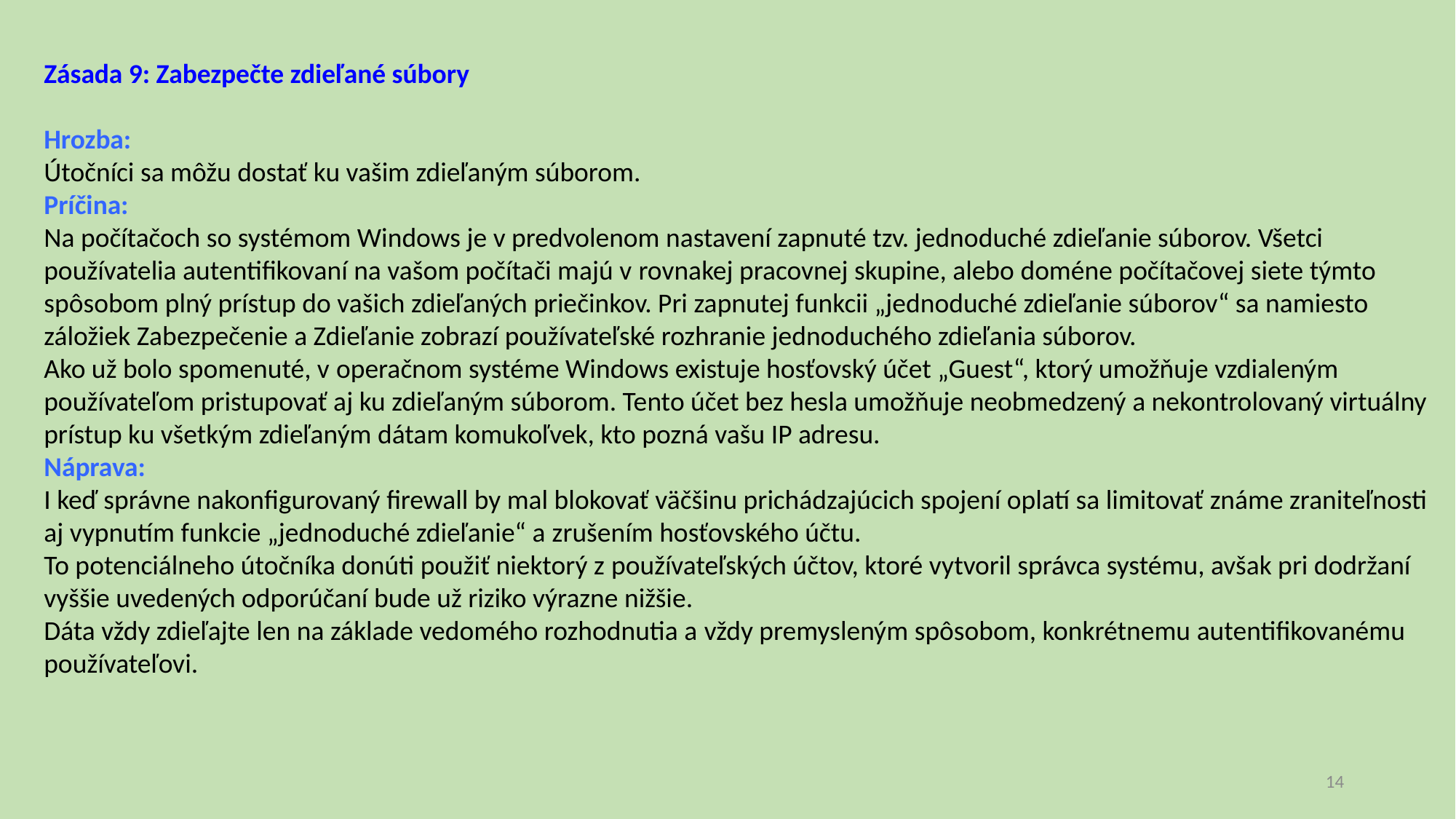

Zásada 9: Zabezpečte zdieľané súbory

Hrozba:
Útočníci sa môžu dostať ku vašim zdieľaným súborom.
Príčina:
Na počítačoch so systémom Windows je v predvolenom nastavení zapnuté tzv. jednoduché zdieľanie súborov. Všetci používatelia autentifikovaní na vašom počítači majú v rovnakej pracovnej skupine, alebo doméne počítačovej siete týmto spôsobom plný prístup do vašich zdieľaných priečinkov. Pri zapnutej funkcii „jednoduché zdieľanie súborov“ sa namiesto záložiek Zabezpečenie a Zdieľanie zobrazí používateľské rozhranie jednoduchého zdieľania súborov.
Ako už bolo spomenuté, v operačnom systéme Windows existuje hosťovský účet „Guest“, ktorý umožňuje vzdialeným používateľom pristupovať aj ku zdieľaným súborom. Tento účet bez hesla umožňuje neobmedzený a nekontrolovaný virtuálny prístup ku všetkým zdieľaným dátam komukoľvek, kto pozná vašu IP adresu.
Náprava:
I keď správne nakonfigurovaný firewall by mal blokovať väčšinu prichádzajúcich spojení oplatí sa limitovať známe zraniteľnosti aj vypnutím funkcie „jednoduché zdieľanie“ a zrušením hosťovského účtu.
To potenciálneho útočníka donúti použiť niektorý z používateľských účtov, ktoré vytvoril správca systému, avšak pri dodržaní vyššie uvedených odporúčaní bude už riziko výrazne nižšie.
Dáta vždy zdieľajte len na základe vedomého rozhodnutia a vždy premysleným spôsobom, konkrétnemu autentifikovanému používateľovi.

14